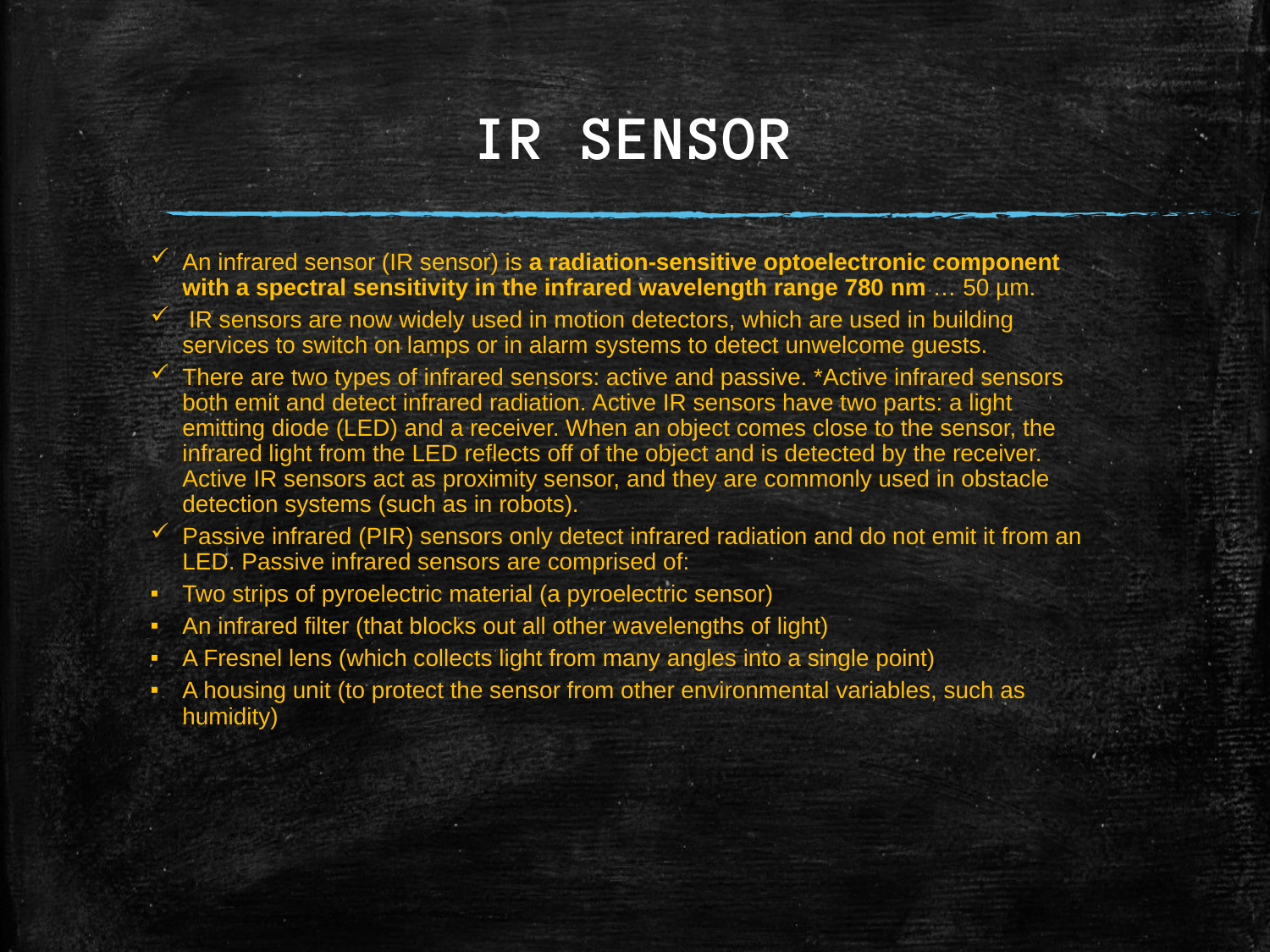

# IR SENSOR
An infrared sensor (IR sensor) is a radiation-sensitive optoelectronic component with a spectral sensitivity in the infrared wavelength range 780 nm … 50 µm.
 IR sensors are now widely used in motion detectors, which are used in building services to switch on lamps or in alarm systems to detect unwelcome guests.
There are two types of infrared sensors: active and passive. *Active infrared sensors both emit and detect infrared radiation. Active IR sensors have two parts: a light emitting diode (LED) and a receiver. When an object comes close to the sensor, the infrared light from the LED reflects off of the object and is detected by the receiver. Active IR sensors act as proximity sensor, and they are commonly used in obstacle detection systems (such as in robots).
Passive infrared (PIR) sensors only detect infrared radiation and do not emit it from an LED. Passive infrared sensors are comprised of:
Two strips of pyroelectric material (a pyroelectric sensor)
An infrared filter (that blocks out all other wavelengths of light)
A Fresnel lens (which collects light from many angles into a single point)
A housing unit (to protect the sensor from other environmental variables, such as humidity)